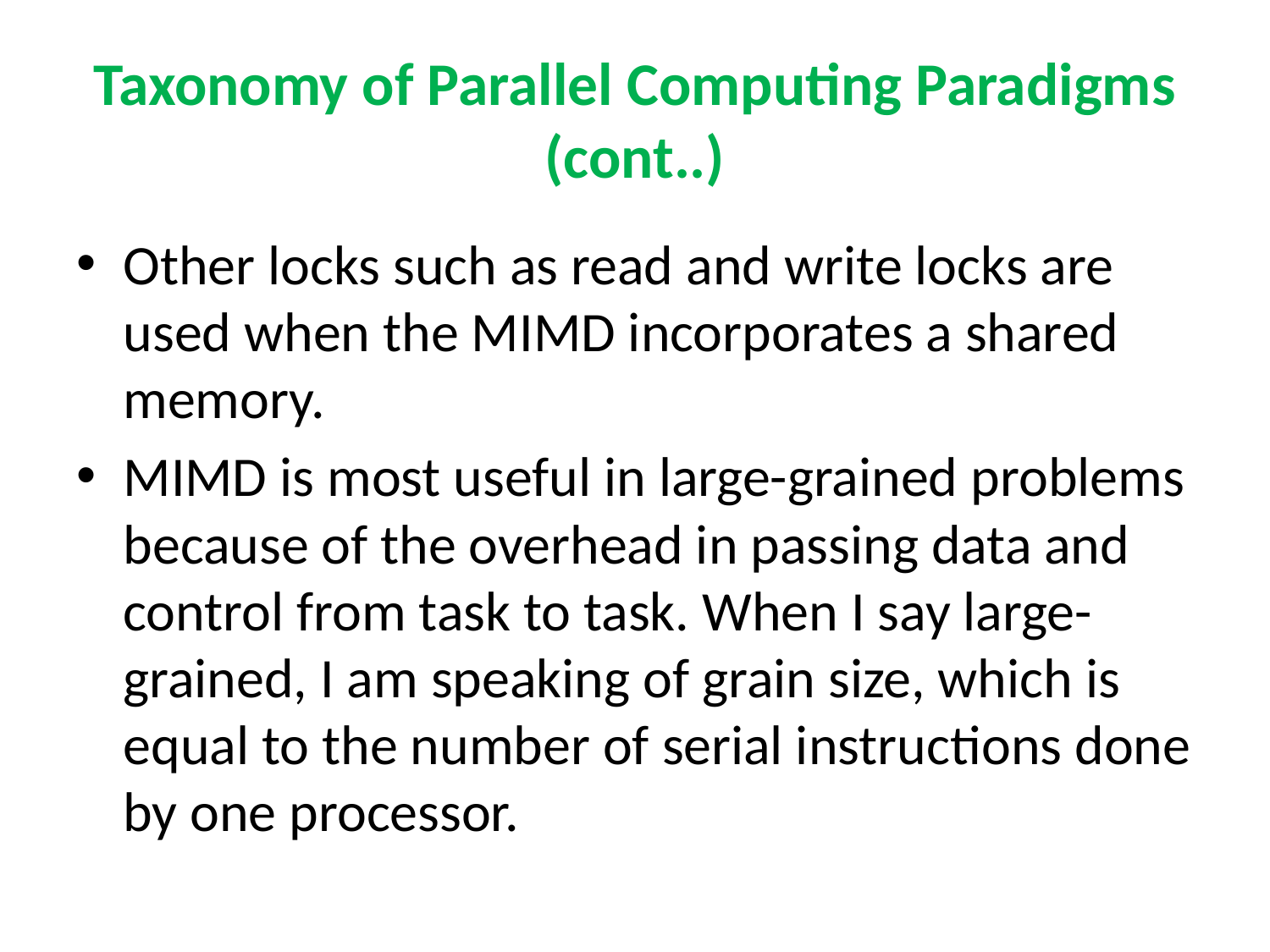

# Taxonomy of Parallel Computing Paradigms (cont..)
Other locks such as read and write locks are used when the MIMD incorporates a shared memory.
MIMD is most useful in large-grained problems because of the overhead in passing data and control from task to task. When I say large-grained, I am speaking of grain size, which is equal to the number of serial instructions done by one processor.